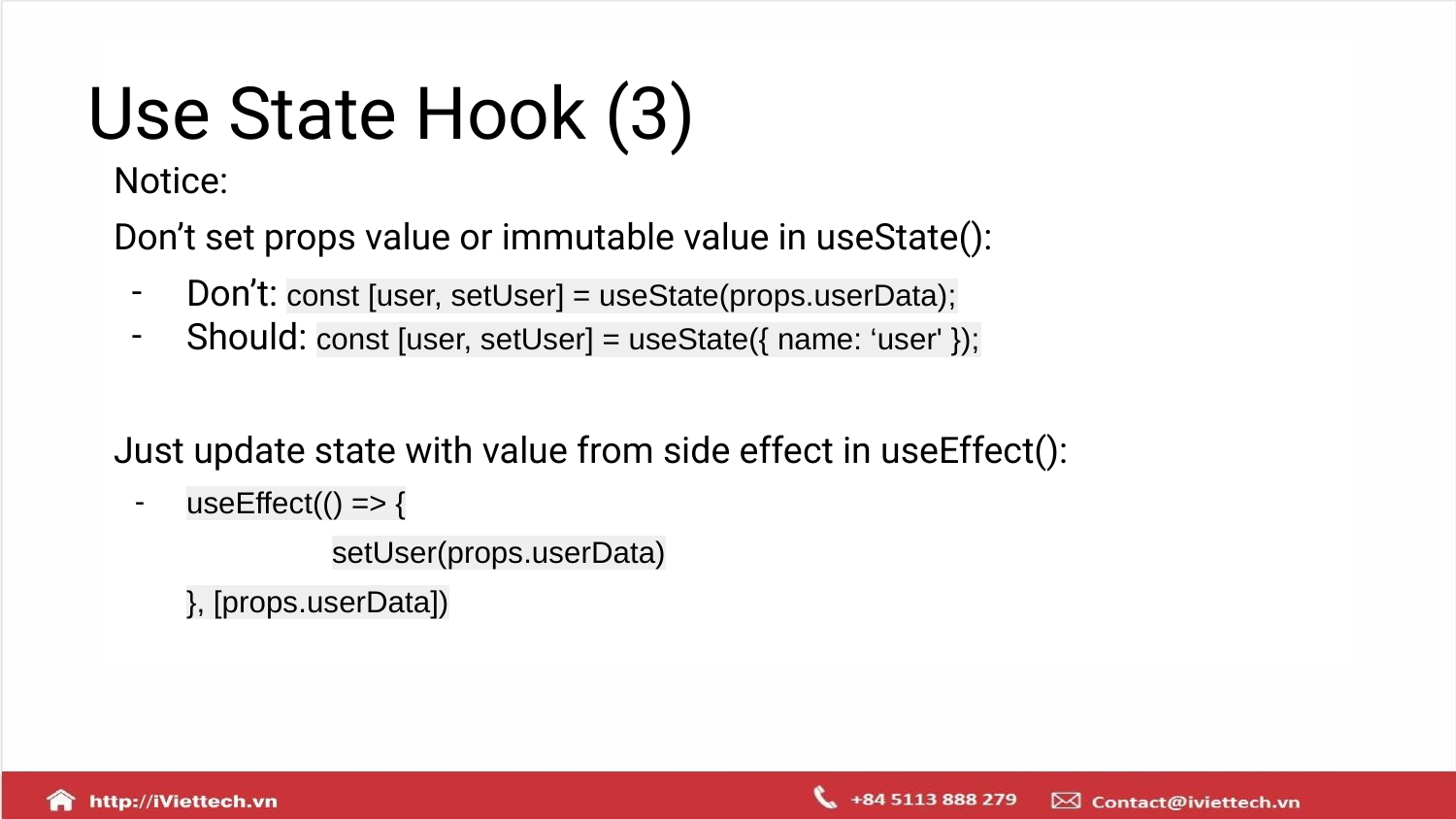

# Use State Hook (3)
Notice:
Don’t set props value or immutable value in useState():
Don’t: const [user, setUser] = useState(props.userData);
Should: const [user, setUser] = useState({ name: ‘user' });

Just update state with value from side effect in useEffect():
useEffect(() => {
	setUser(props.userData)
}, [props.userData])